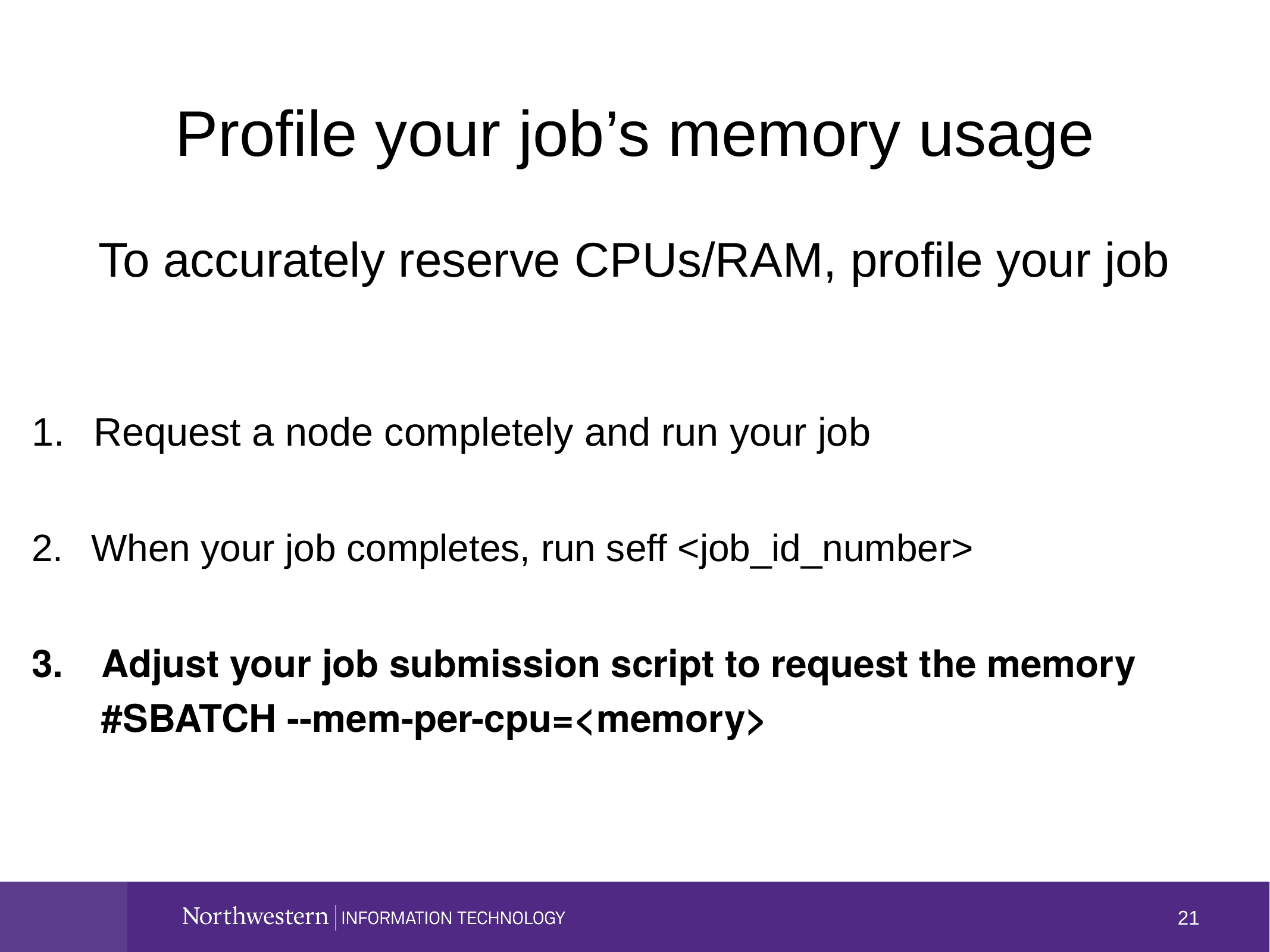

Profile your job’s memory usage
To accurately reserve CPUs/RAM, profile your job

Request a node completely and run your job
When your job completes, run seff <job_id_number>
 Adjust your job submission script to request the memory           #SBATCH --mem-per-cpu=<memory>

21